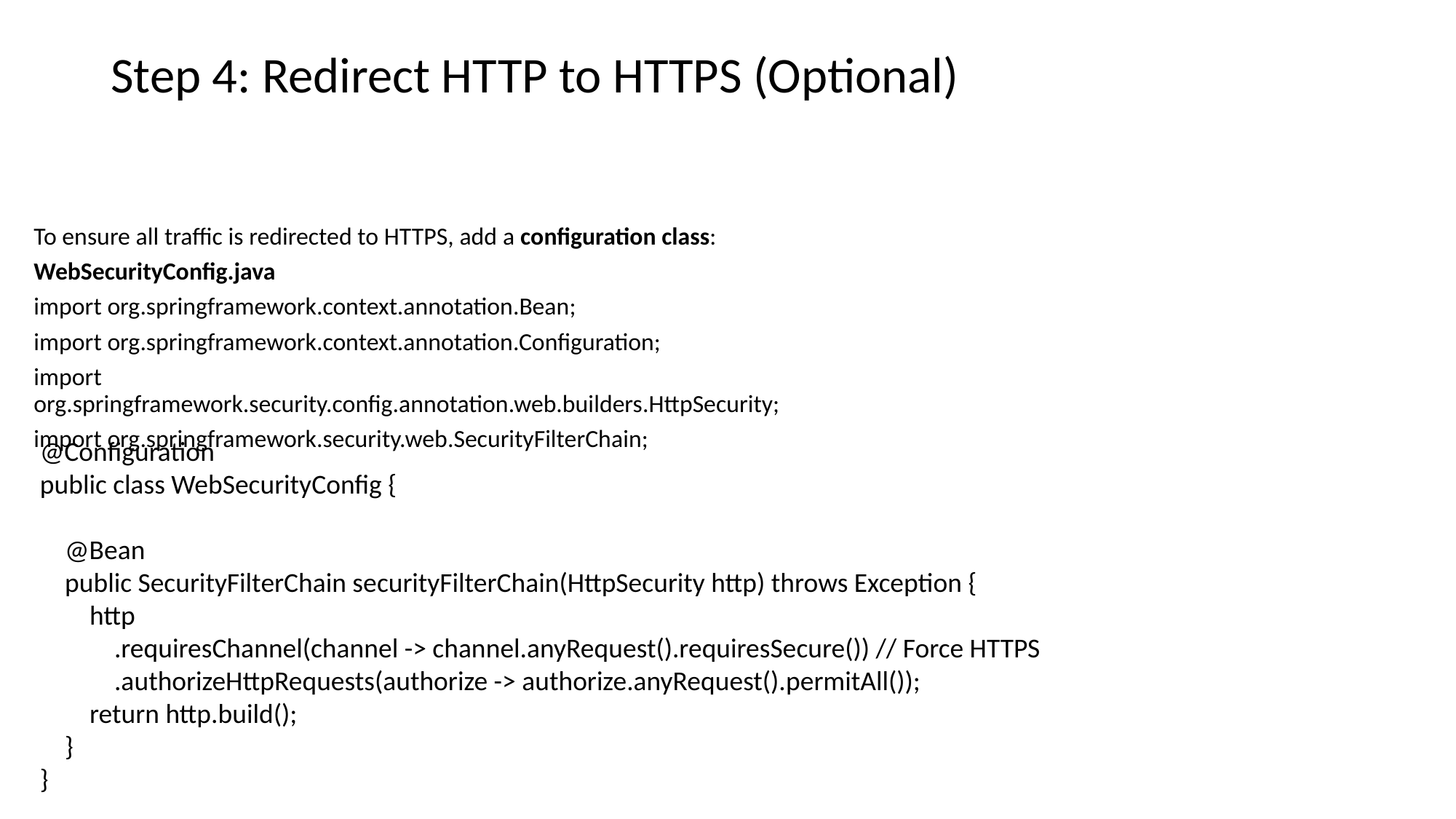

# Step 4: Redirect HTTP to HTTPS (Optional)
To ensure all traffic is redirected to HTTPS, add a configuration class:
WebSecurityConfig.java
import org.springframework.context.annotation.Bean;
import org.springframework.context.annotation.Configuration;
import org.springframework.security.config.annotation.web.builders.HttpSecurity;
import org.springframework.security.web.SecurityFilterChain;

@Configuration
public class WebSecurityConfig {

    @Bean
    public SecurityFilterChain securityFilterChain(HttpSecurity http) throws Exception {
        http
            .requiresChannel(channel -> channel.anyRequest().requiresSecure()) // Force HTTPS
            .authorizeHttpRequests(authorize -> authorize.anyRequest().permitAll());
        return http.build();
    }
}